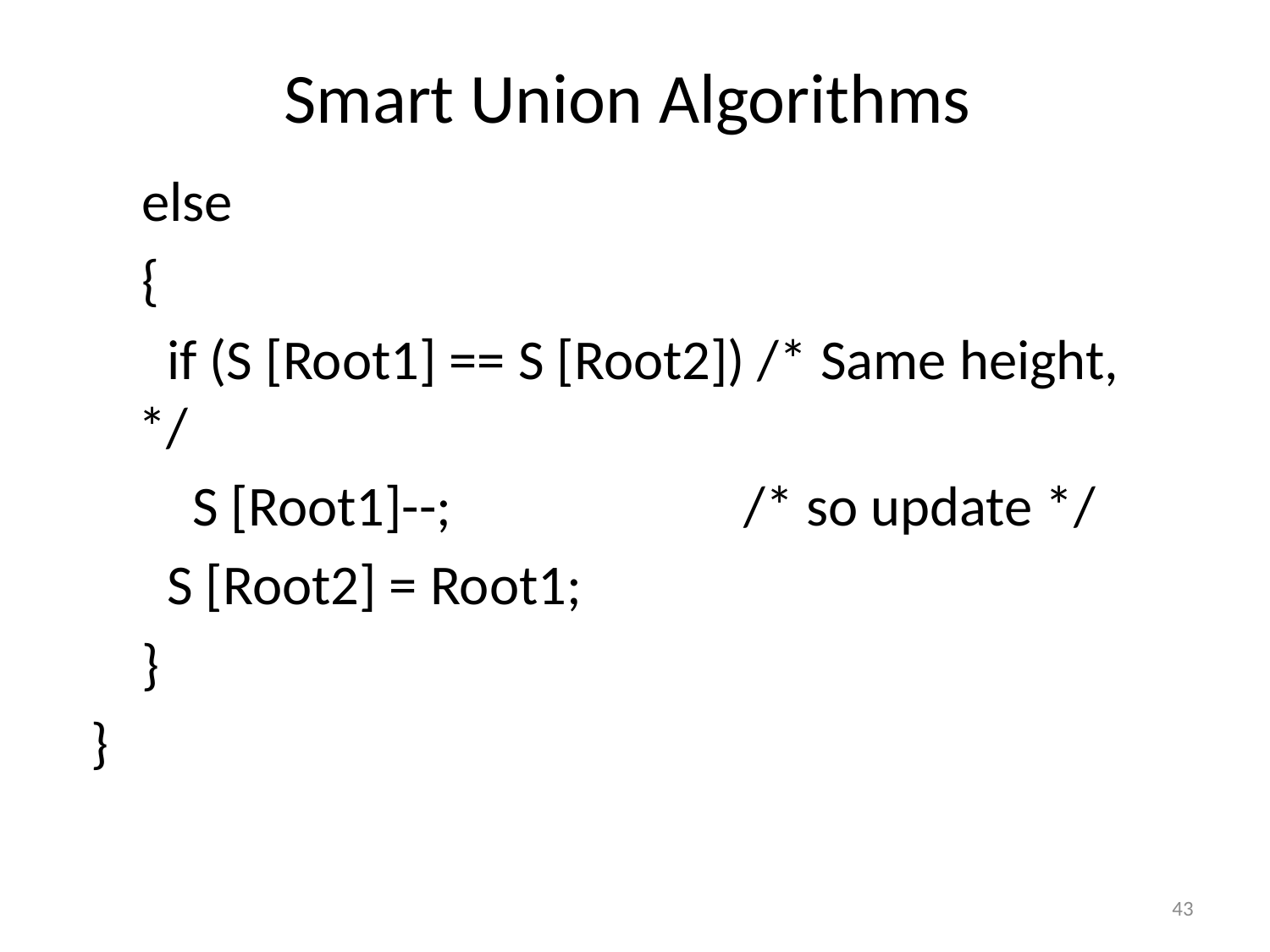

# Smart Union Algorithms
    else
    {
      if (S [Root1] == S [Root2]) /* Same height, */
        S [Root1]--;                       /* so update */
      S [Root2] = Root1;
    }
}
43